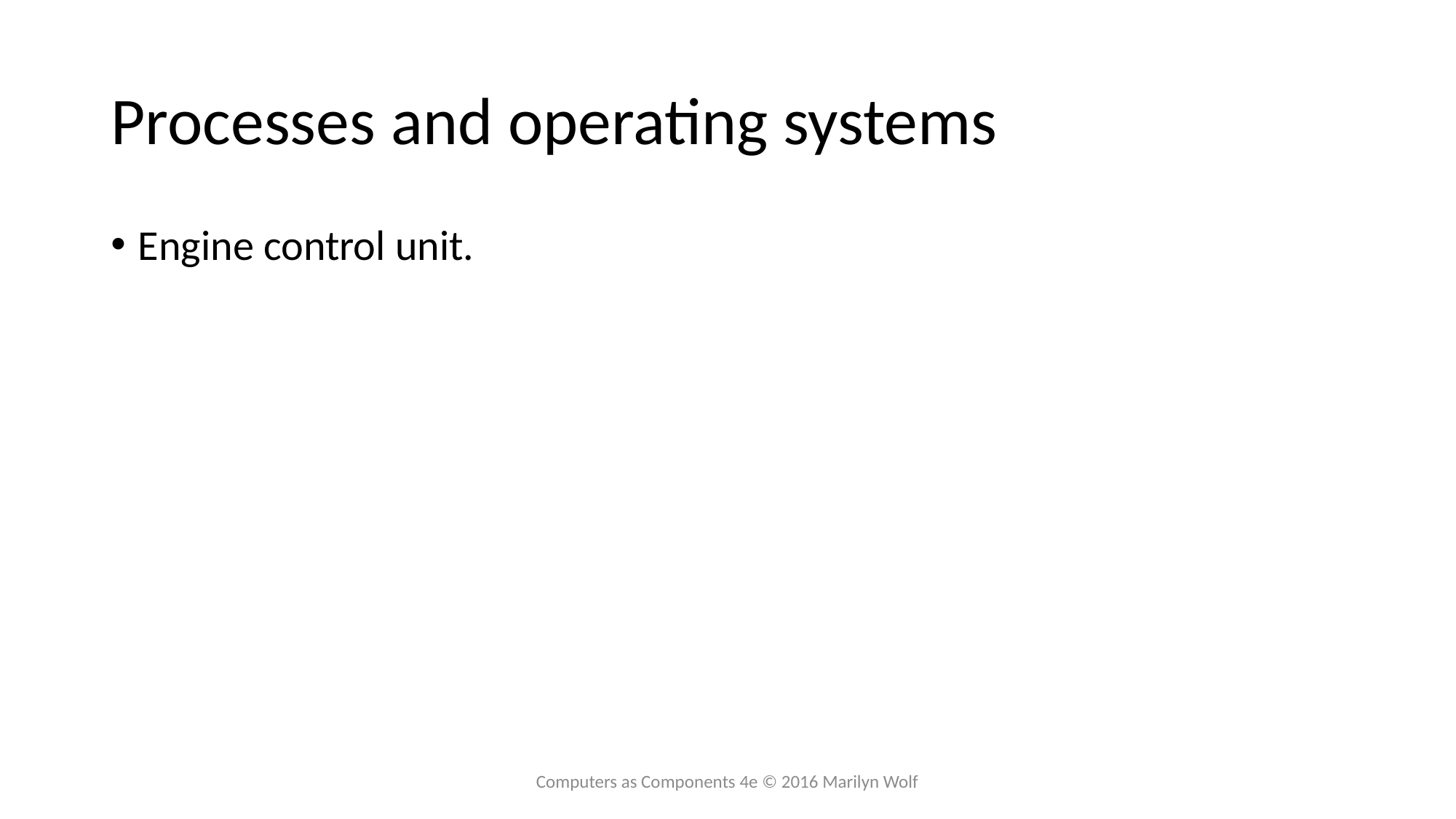

# Processes and operating systems
Engine control unit.
Computers as Components 4e © 2016 Marilyn Wolf